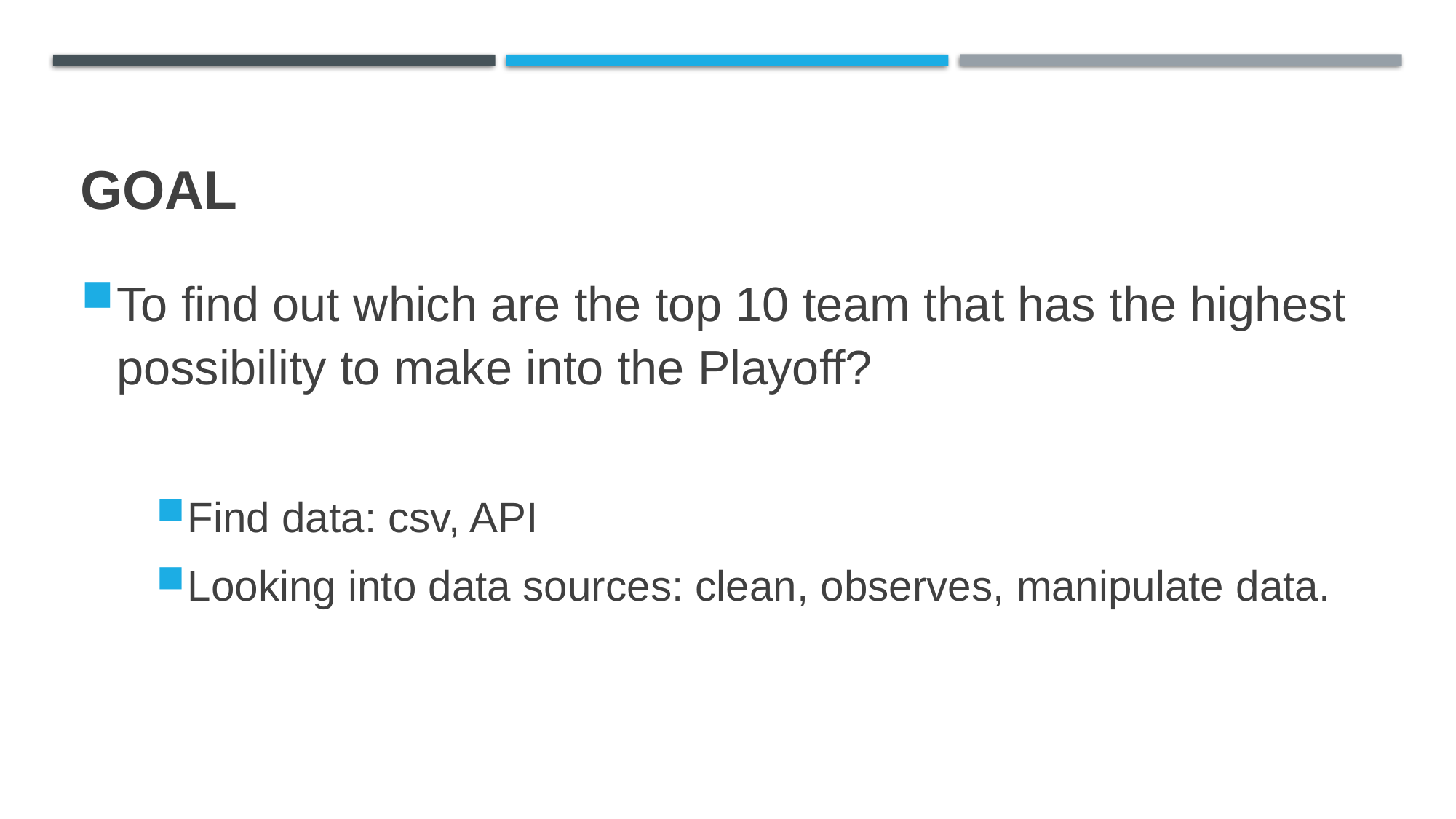

# goal
To find out which are the top 10 team that has the highest possibility to make into the Playoff?

Find data: csv, API
Looking into data sources: clean, observes, manipulate data.